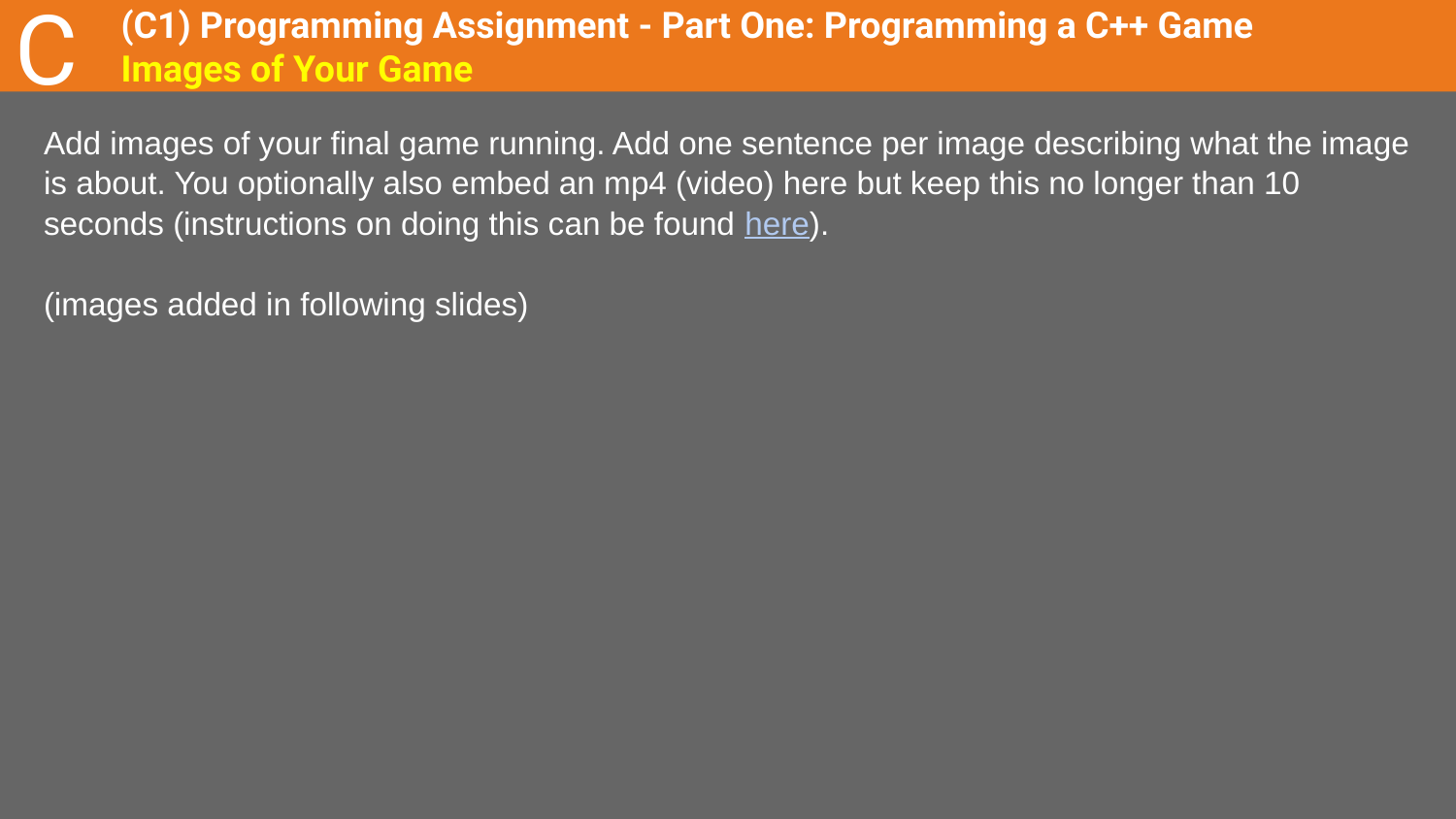

C
# (C1) Programming Assignment - Part One: Programming a C++ Game Images of Your Game
Add images of your final game running. Add one sentence per image describing what the image is about. You optionally also embed an mp4 (video) here but keep this no longer than 10 seconds (instructions on doing this can be found here).

(images added in following slides)